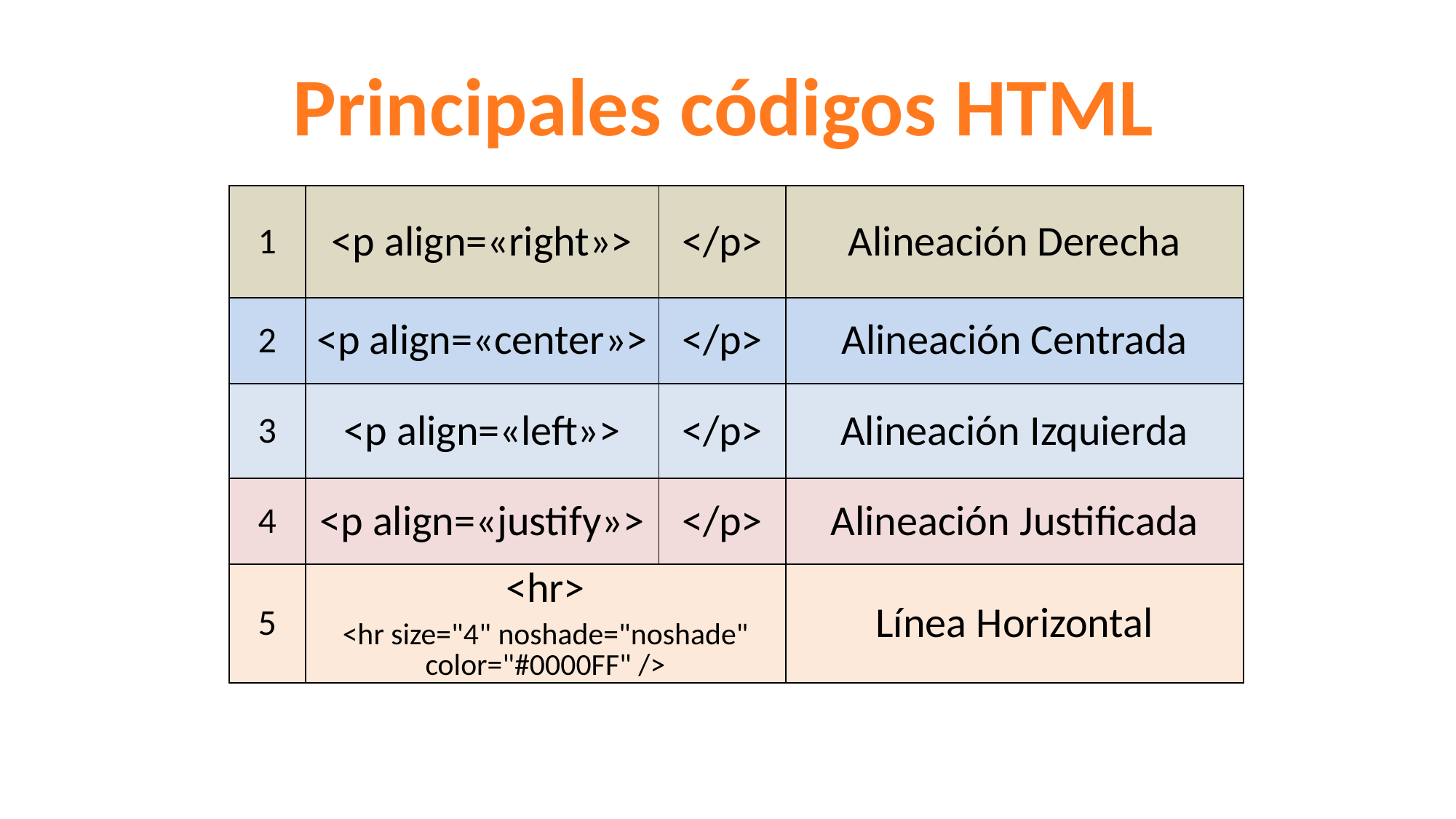

Principales códigos HTML
| 1 | <p align=«right»> | </p> | Alineación Derecha |
| --- | --- | --- | --- |
| 2 | <p align=«center»> | </p> | Alineación Centrada |
| 3 | <p align=«left»> | </p> | Alineación Izquierda |
| 4 | <p align=«justify»> | </p> | Alineación Justificada |
| 5 | <hr> <hr size="4" noshade="noshade" color="#0000FF" /> |  | Línea Horizontal |